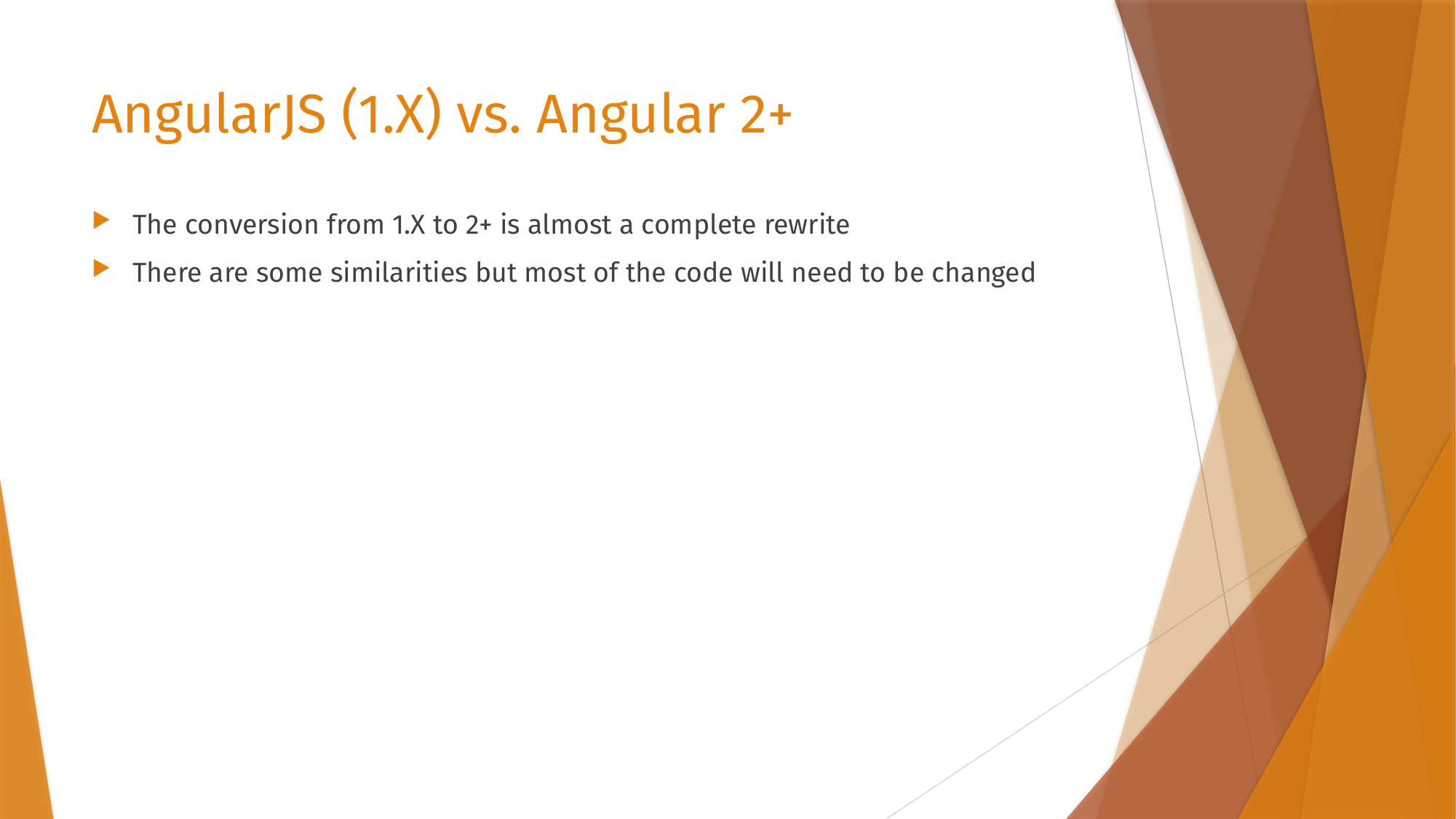

# AngularJS (1.X) vs. Angular 2+
The conversion from 1.X to 2+ is almost a complete rewrite
There are some similarities but most of the code will need to be changed